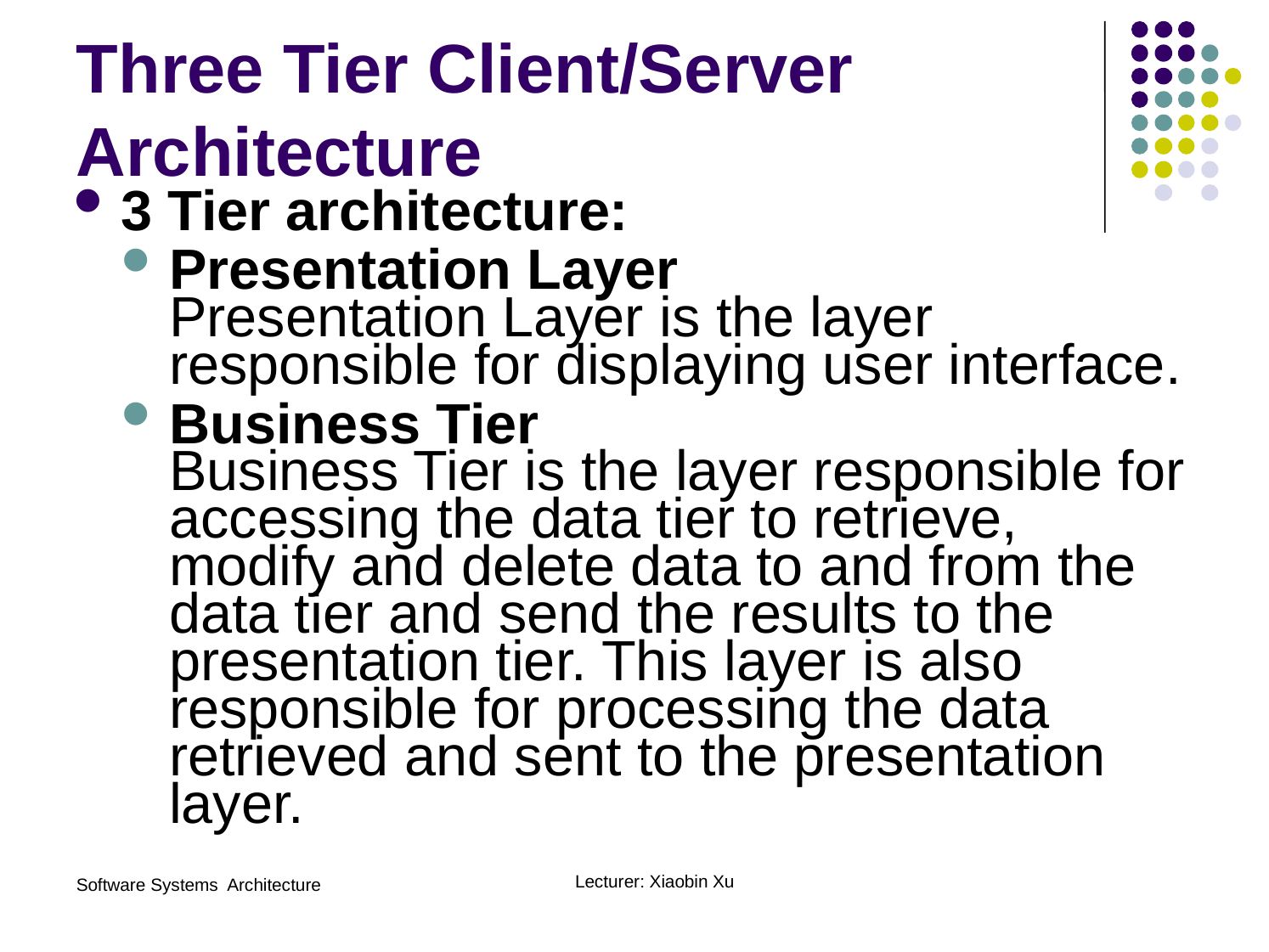

Three Tier Client/Server Architecture
3 Tier architecture:
Presentation Layer
Presentation Layer is the layer responsible for displaying user interface.
Business Tier
Business Tier is the layer responsible for accessing the data tier to retrieve, modify and delete data to and from the data tier and send the results to the presentation tier. This layer is also responsible for processing the data retrieved and sent to the presentation layer.

Lecturer: Xiaobin Xu
Software Systems  Architecture